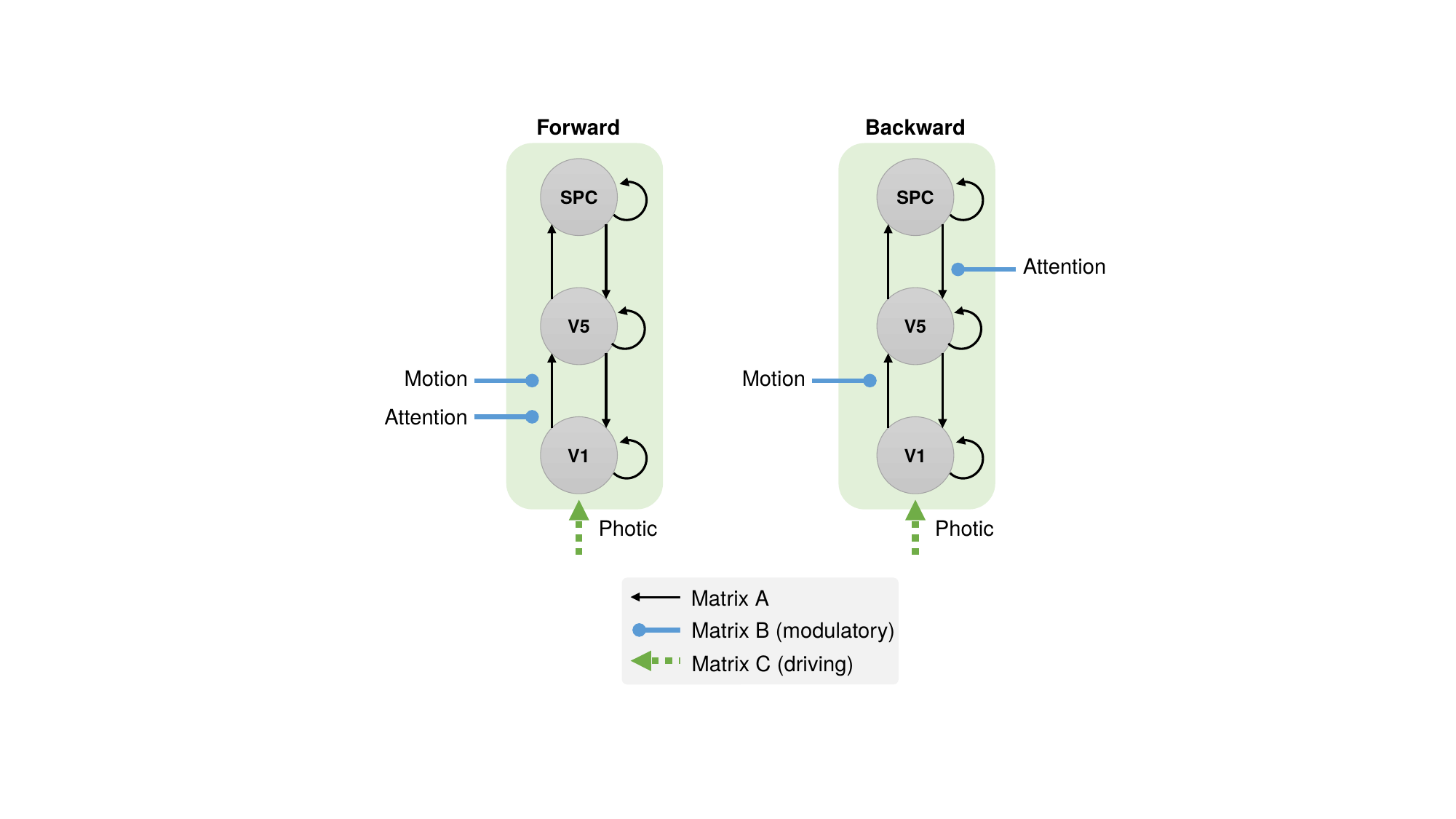

Forward
Backward

SPC
V5
V1
SPC
V5
V1

Attention

Motion
Motion
Attention

Photic
Photic

Matrix A

Matrix B (modulatory)
Matrix C (driving)